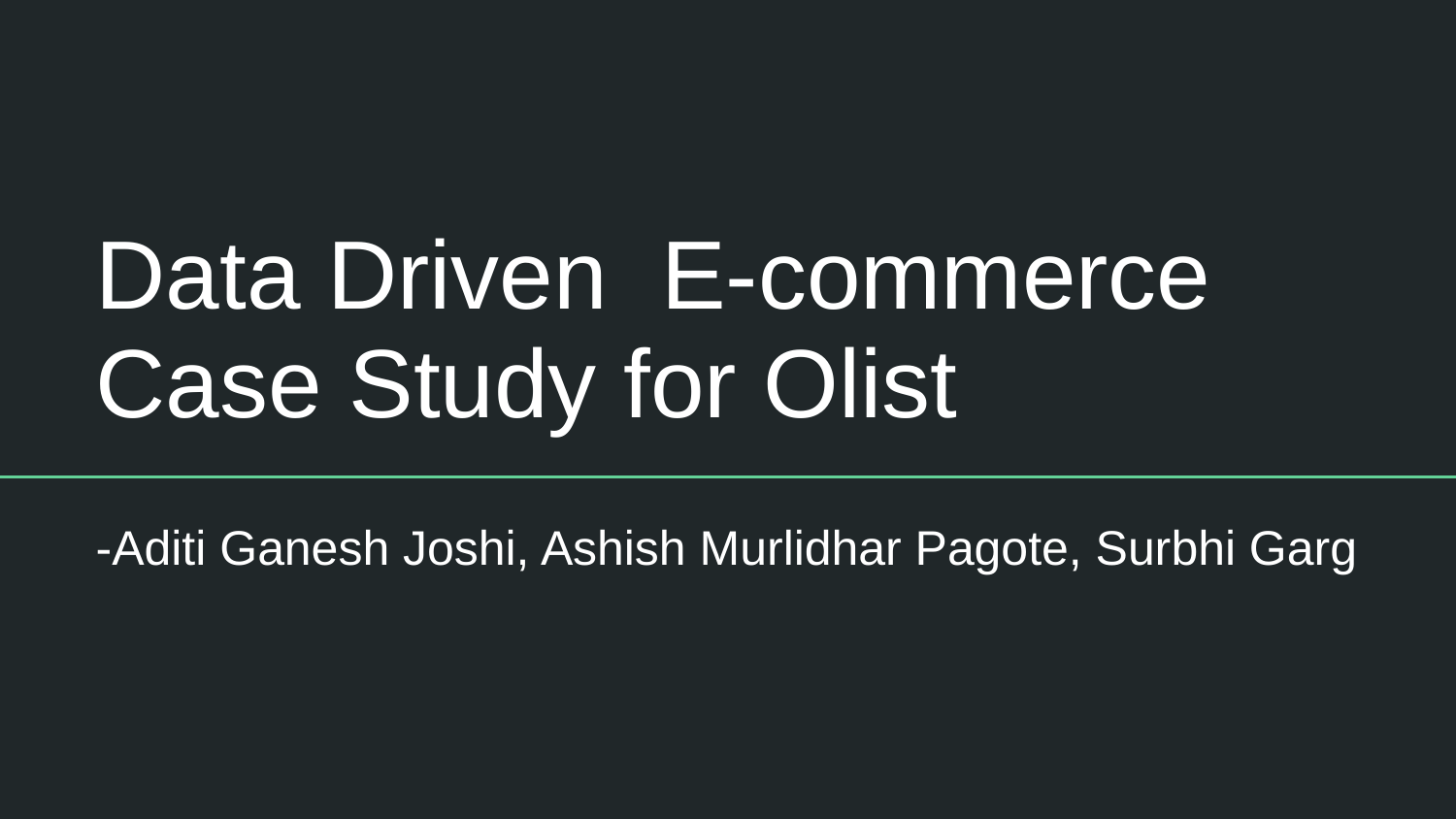

# Data Driven  E-commerce Case Study for Olist
-Aditi Ganesh Joshi, Ashish Murlidhar Pagote, Surbhi Garg